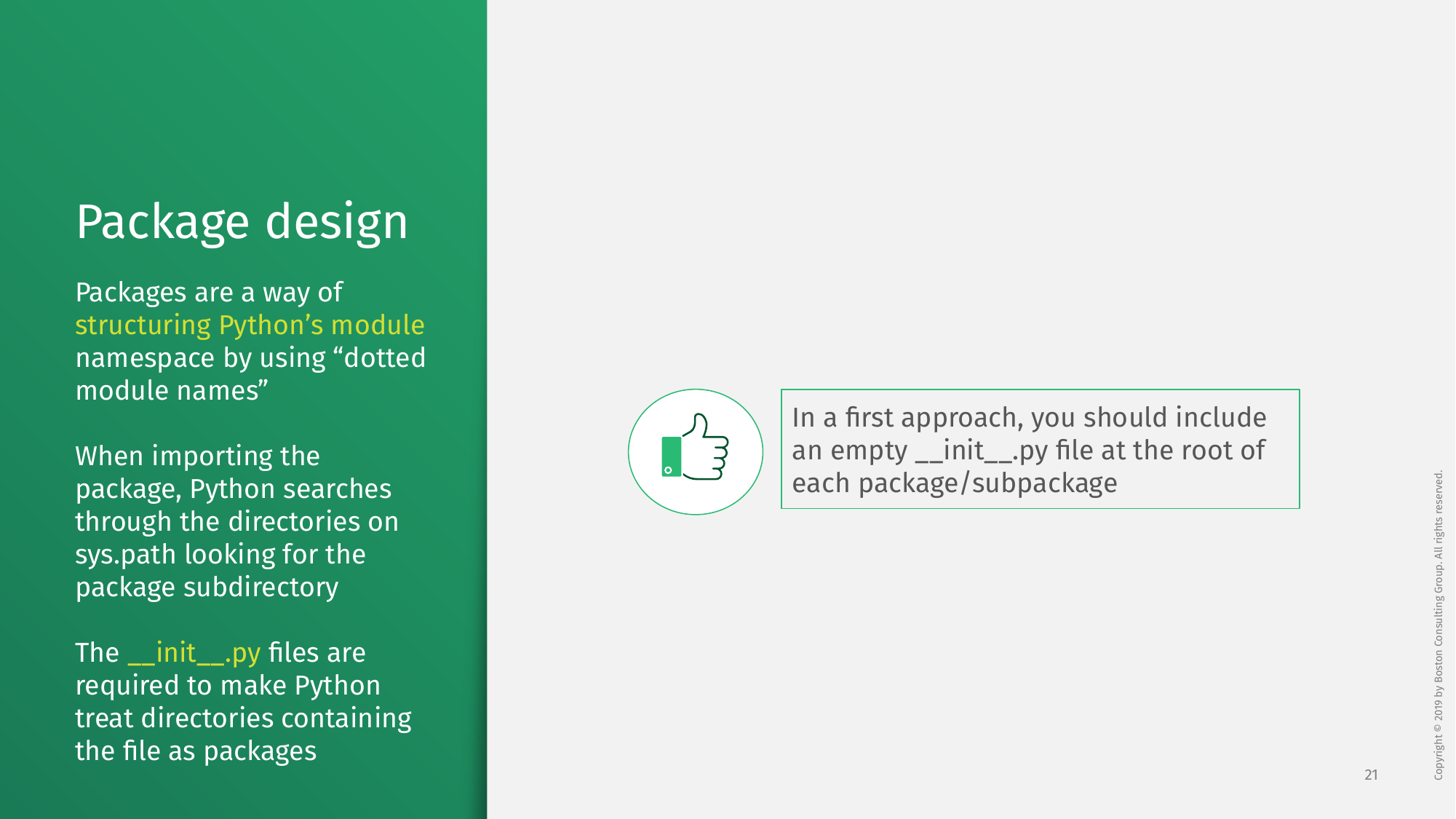

# Package design

Packages are a way of structuring Python’s module namespace by using “dotted module names”

When importing the package, Python searches through the directories on sys.path looking for the package subdirectory

The __init__.py files are required to make Python treat directories containing the file as packages

In a first approach, you should include an empty __init__.py file at the root of each package/subpackage